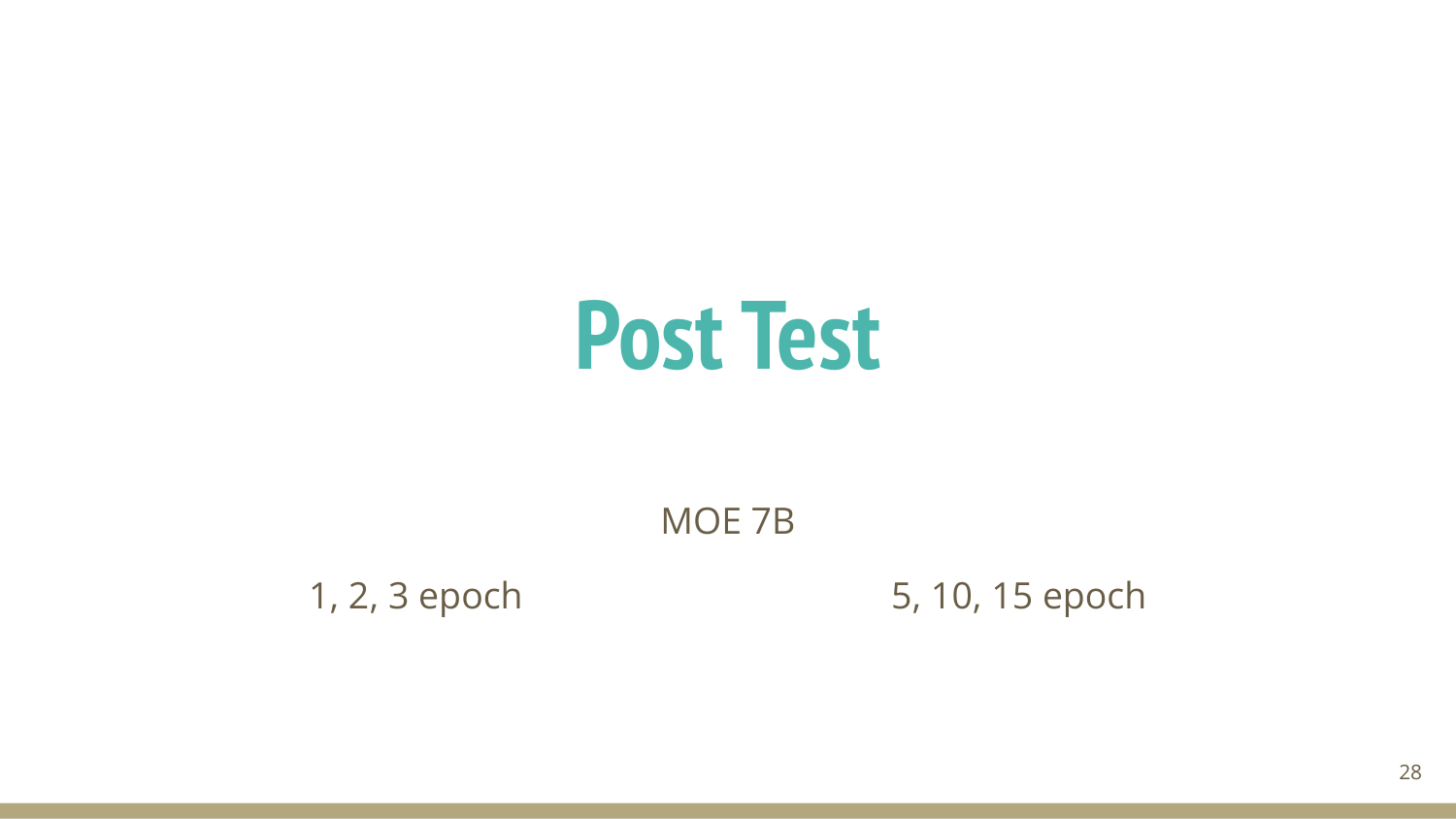

# Post Test
MOE 7B
1, 2, 3 epoch			5, 10, 15 epoch
28